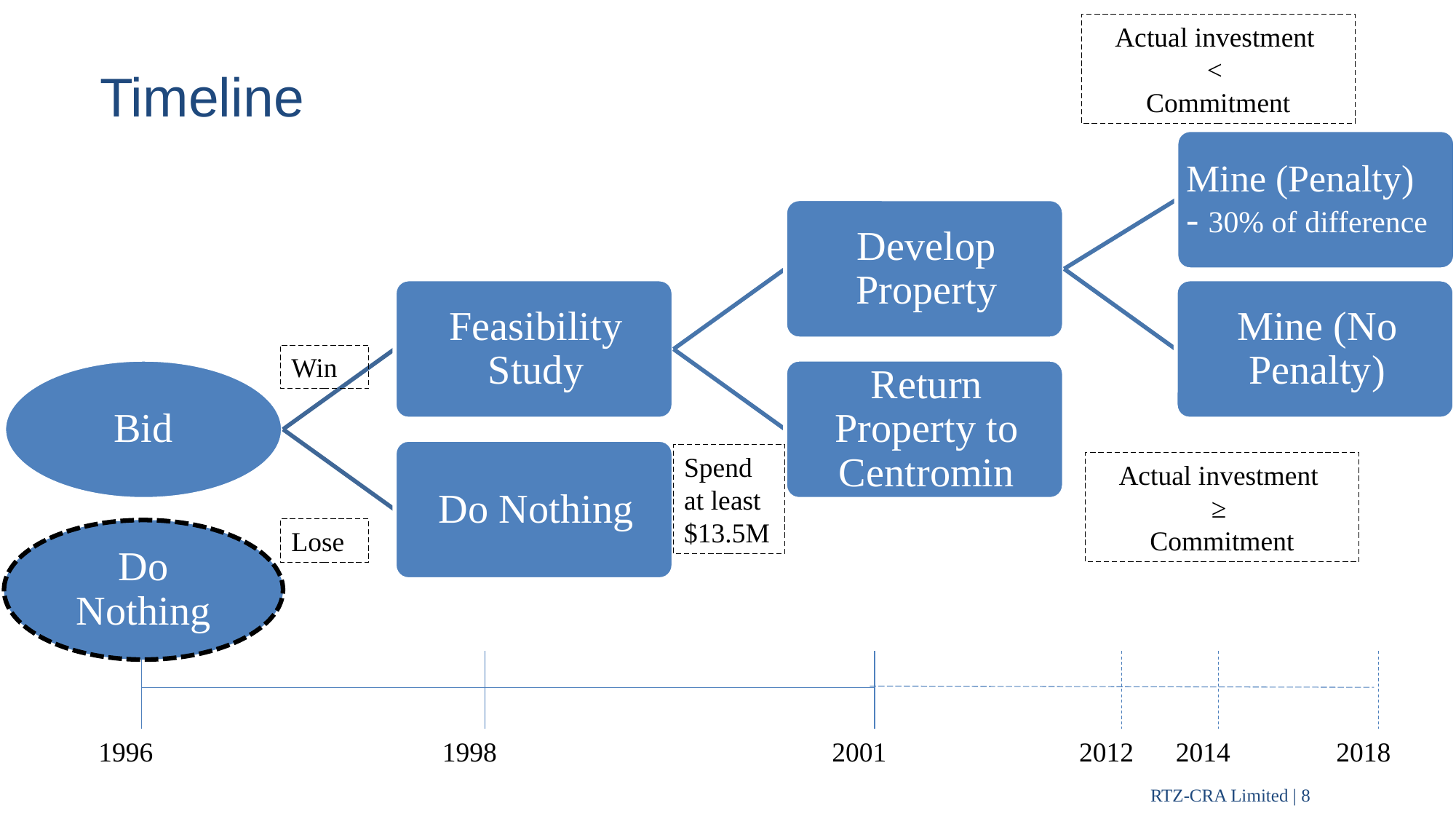

Actual investment
<
Commitment
Win
Spend at least $13.5M
Actual investment
≥
Commitment
Lose
# Timeline
Bid

Feasibility Study

Develop Property

Mine (Penalty)
- 30% of difference

Mine (No Penalty)

Return Property to Centromin

Do Nothing
Do Nothing
1996
1998
2001
2012
2014
2018
RTZ-CRA Limited | 8